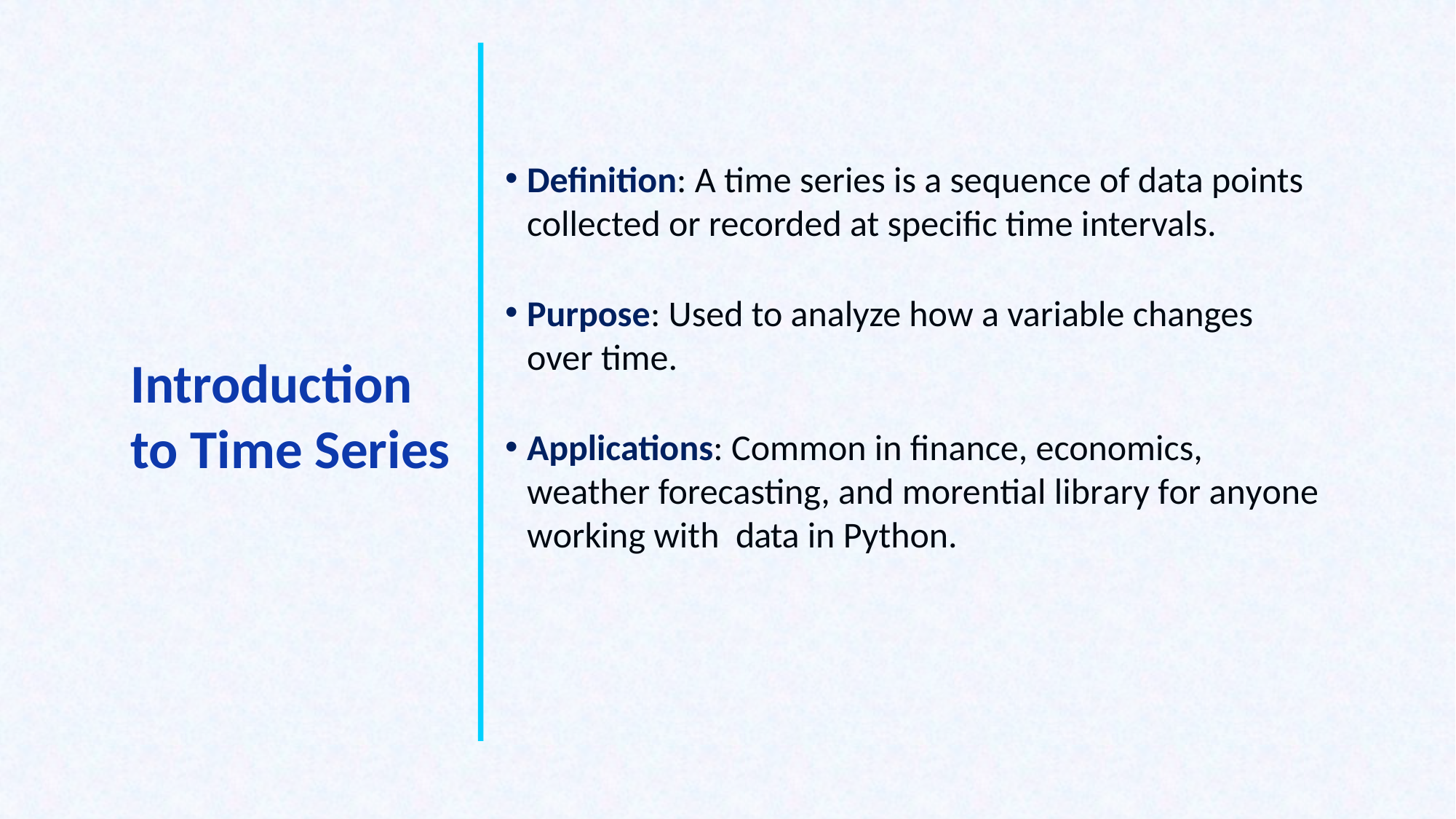

Definition: A time series is a sequence of data points collected or recorded at specific time intervals.

Purpose: Used to analyze how a variable changes over time.

Applications: Common in finance, economics, weather forecasting, and morential library for anyone working with  data in Python.
Introduction to Time Series